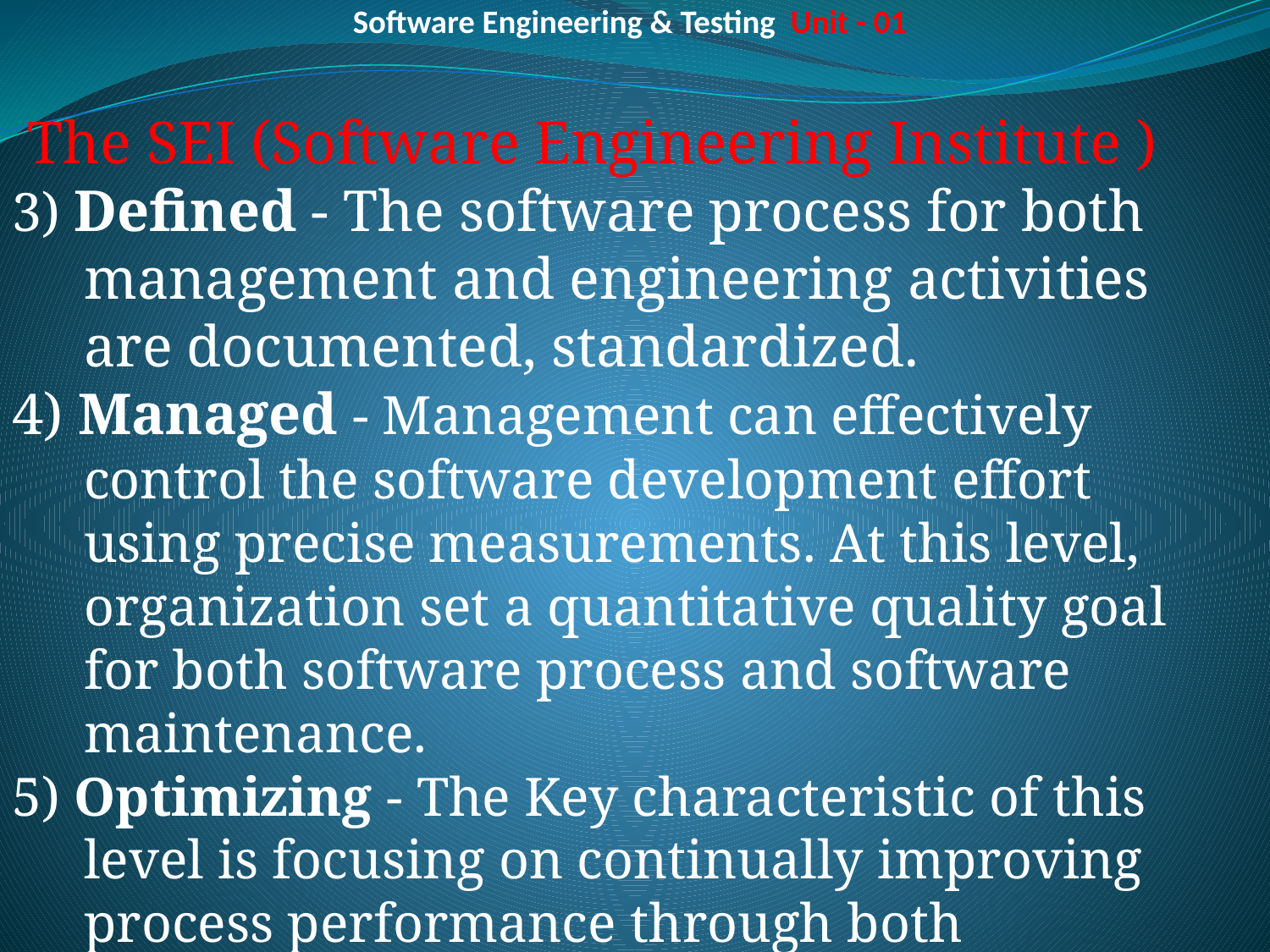

# Software Engineering & Testing  Unit - 01

 The SEI (Software Engineering Institute )
3) Defined - The software process for both management and engineering activities are documented, standardized.
4) Managed - Management can effectively control the software development effort using precise measurements. At this level, organization set a quantitative quality goal for both software process and software maintenance.
5) Optimizing - The Key characteristic of this level is focusing on continually improving process performance through both incremental and innovative technological improvement